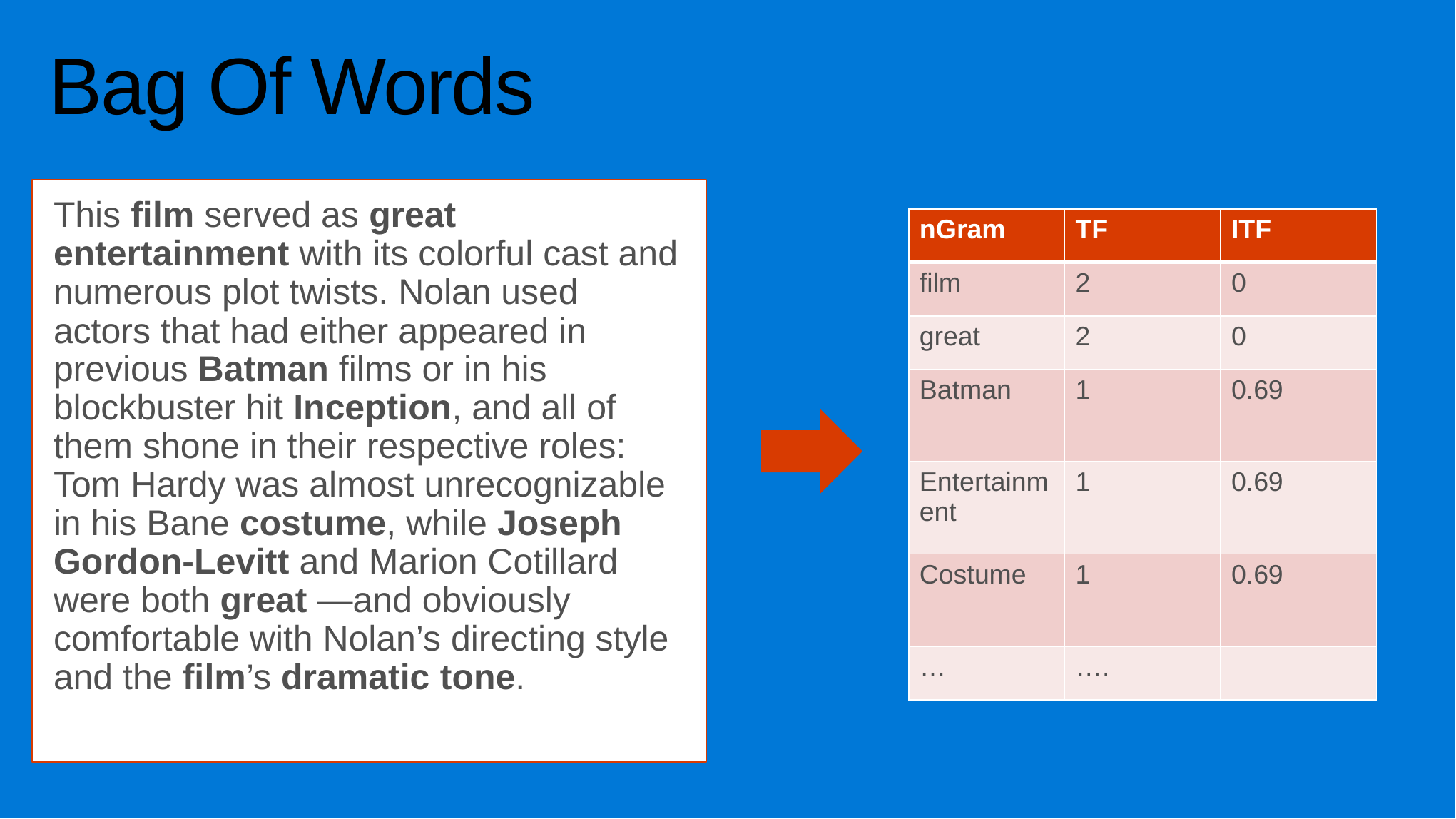

# Bag Of Words
This film served as great entertainment with its colorful cast and numerous plot twists. Nolan used actors that had either appeared in previous Batman films or in his blockbuster hit Inception, and all of them shone in their respective roles: Tom Hardy was almost unrecognizable in his Bane costume, while Joseph Gordon-Levitt and Marion Cotillard were both great —and obviously comfortable with Nolan’s directing style and the film’s dramatic tone.

| nGram | TF | ITF |
| --- | --- | --- |
| film | 2 | 0 |
| great | 2 | 0 |
| Batman | 1 | 0.69 |
| Entertainment | 1 | 0.69 |
| Costume | 1 | 0.69 |
| … | …. |  |